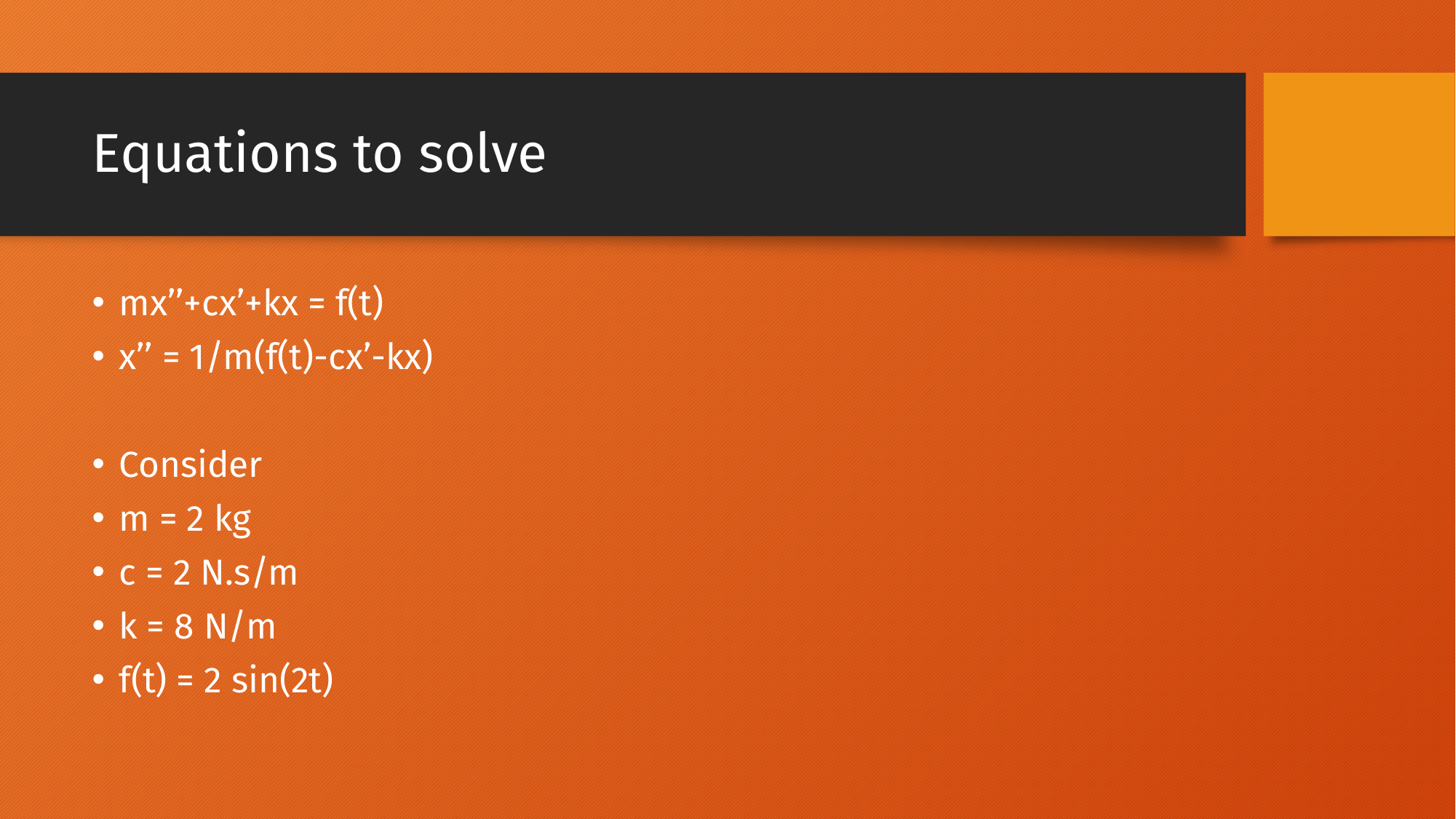

# Equations to solve
mx’’+cx’+kx = f(t)
x’’ = 1/m(f(t)-cx’-kx)

Consider
m = 2 kg
c = 2 N.s/m
k = 8 N/m
f(t) = 2 sin(2t)